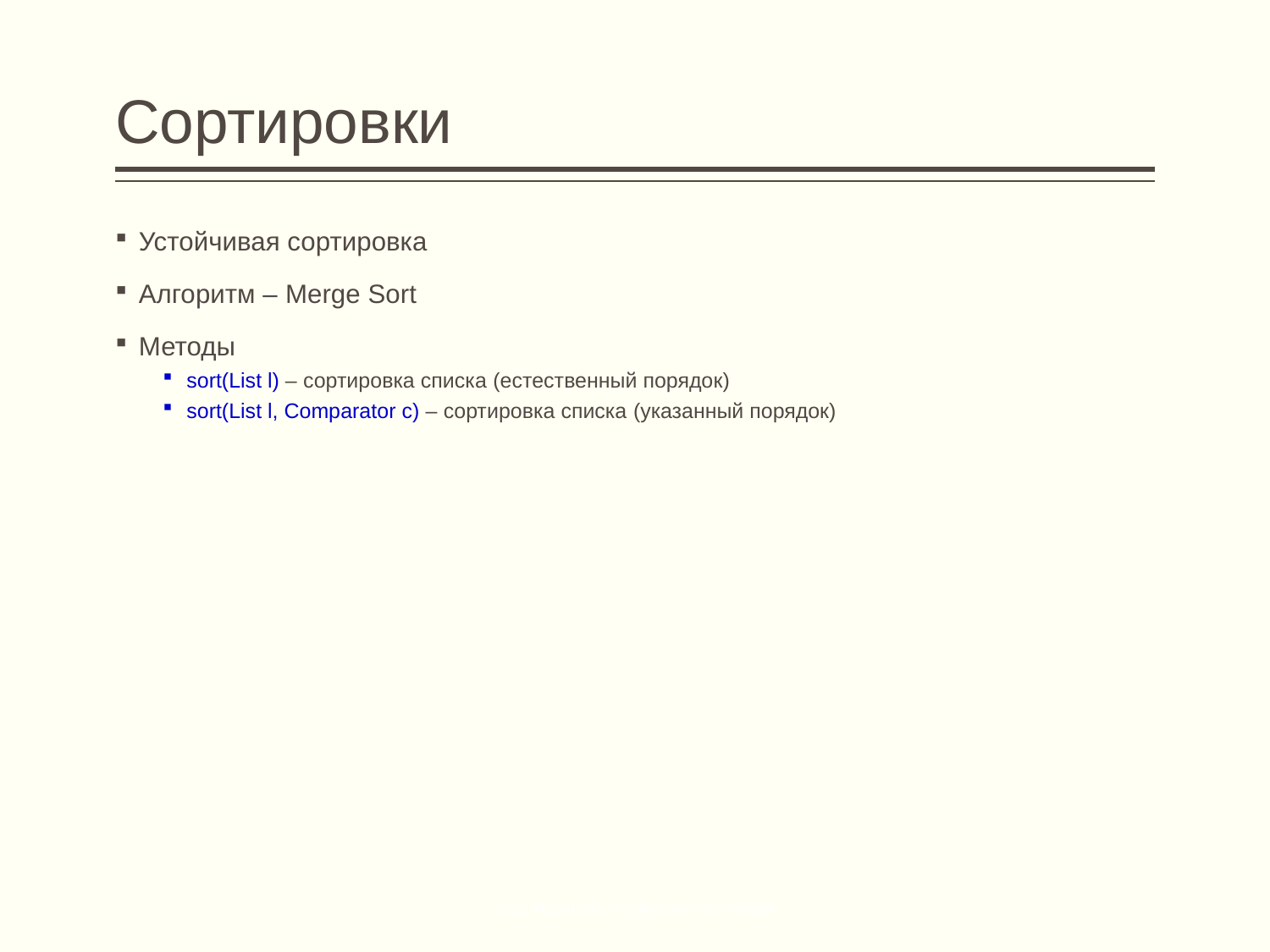

# Сортировки
Устойчивая сортировка
Алгоритм – Merge Sort
Методы
sort(List l) – сортировка списка (естественный порядок)
sort(List l, Comparator c) – сортировка списка (указанный порядок)
Java Advanced / Collections Framework